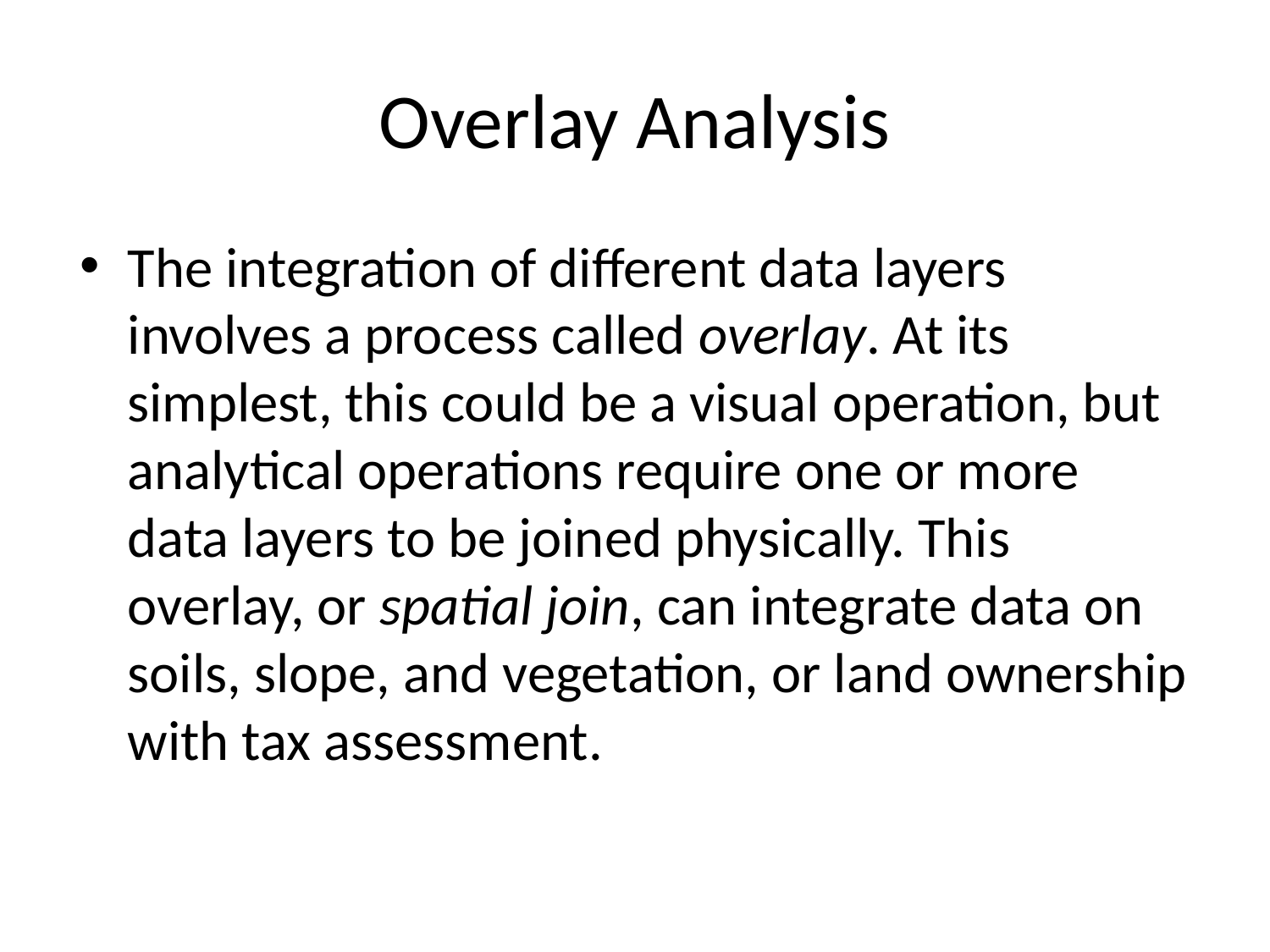

# Overlay Analysis
The integration of different data layers involves a process called overlay. At its simplest, this could be a visual operation, but analytical operations require one or more data layers to be joined physically. This overlay, or spatial join, can integrate data on soils, slope, and vegetation, or land ownership with tax assessment.